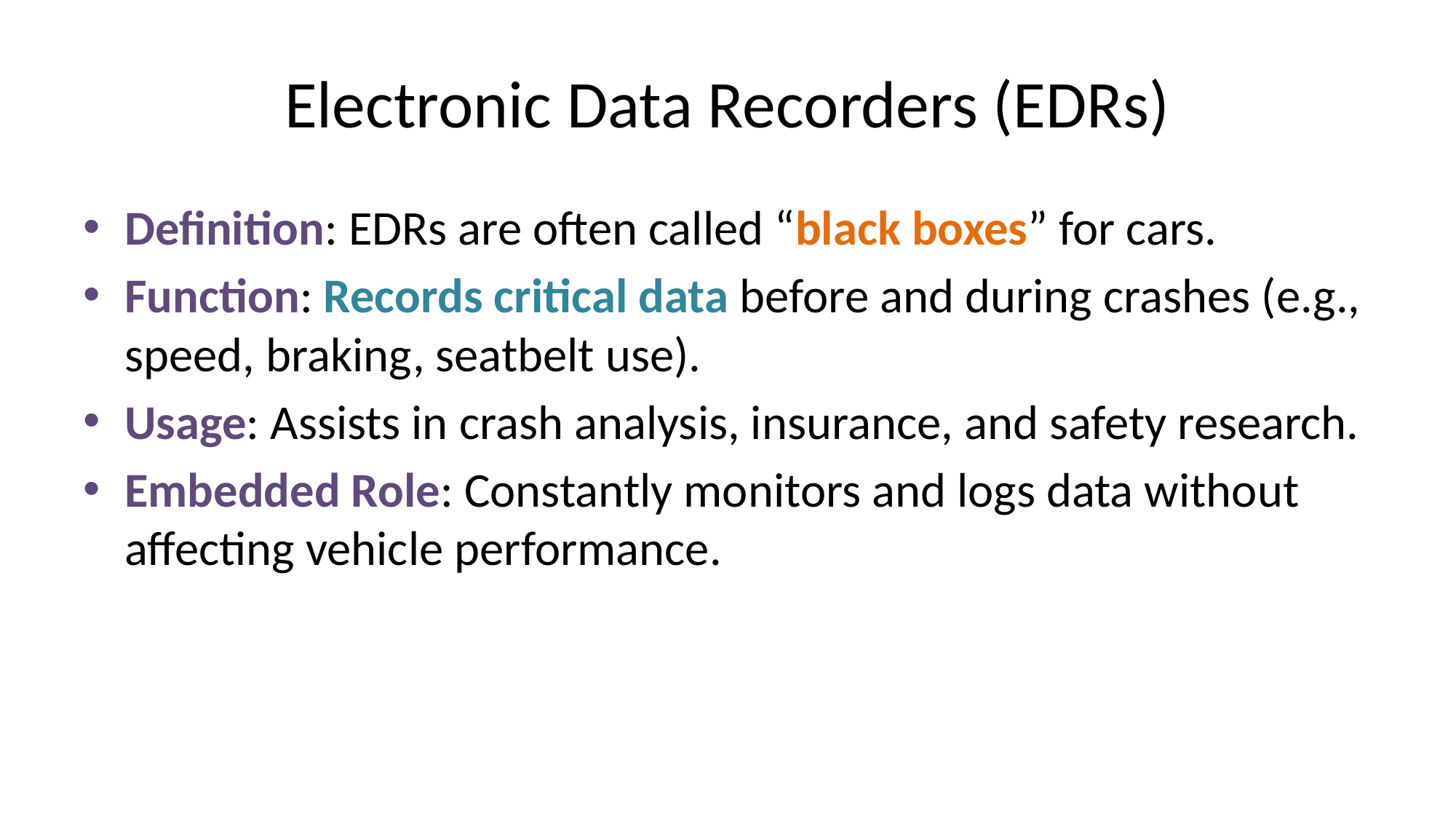

# Electronic Data Recorders (EDRs)
Definition: EDRs are often called “black boxes” for cars.
Function: Records critical data before and during crashes (e.g., speed, braking, seatbelt use).
Usage: Assists in crash analysis, insurance, and safety research.
Embedded Role: Constantly monitors and logs data without affecting vehicle performance.